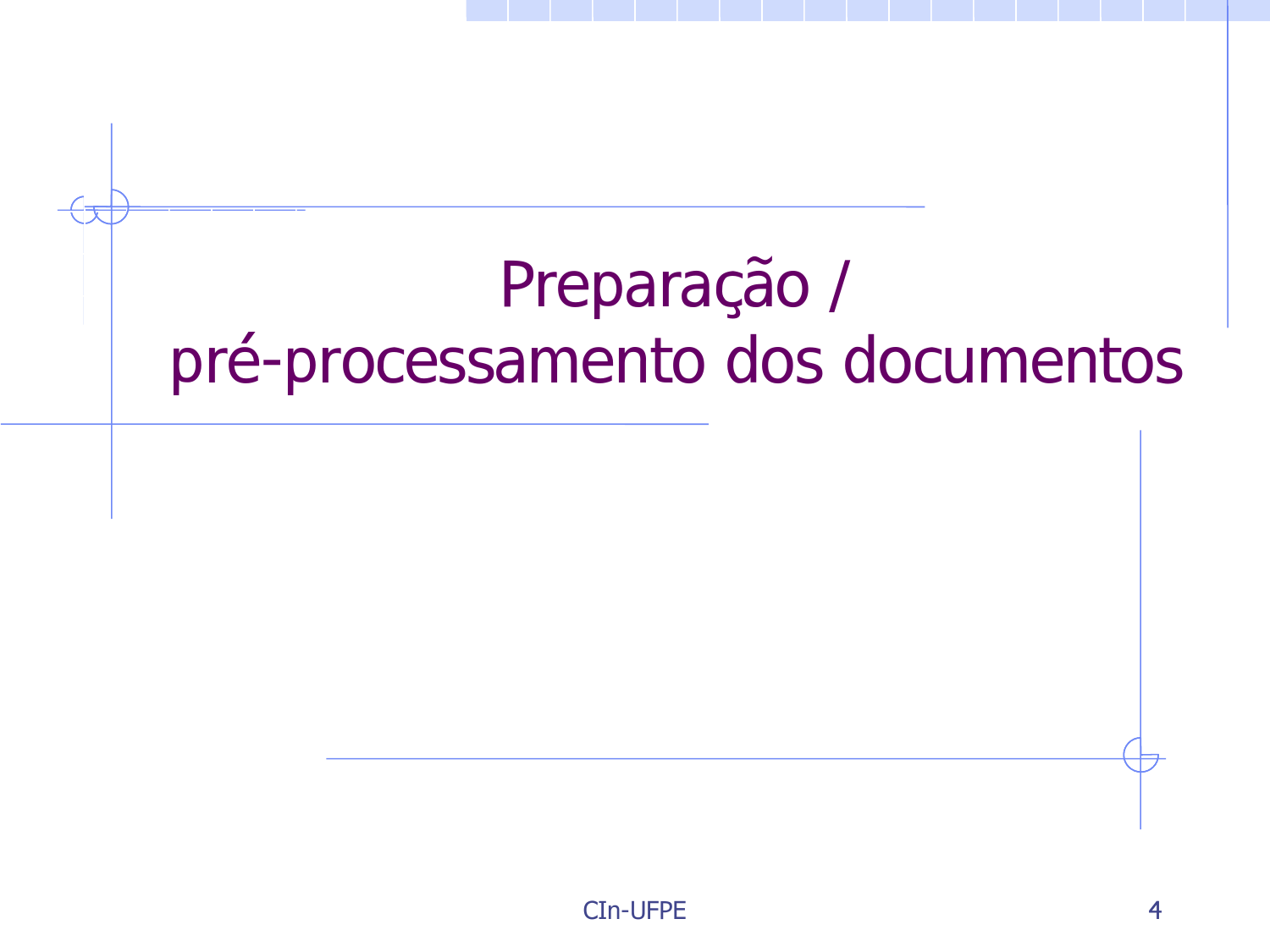

Preparação /
pré-processamento dos documentos
CIn-UFPE
4